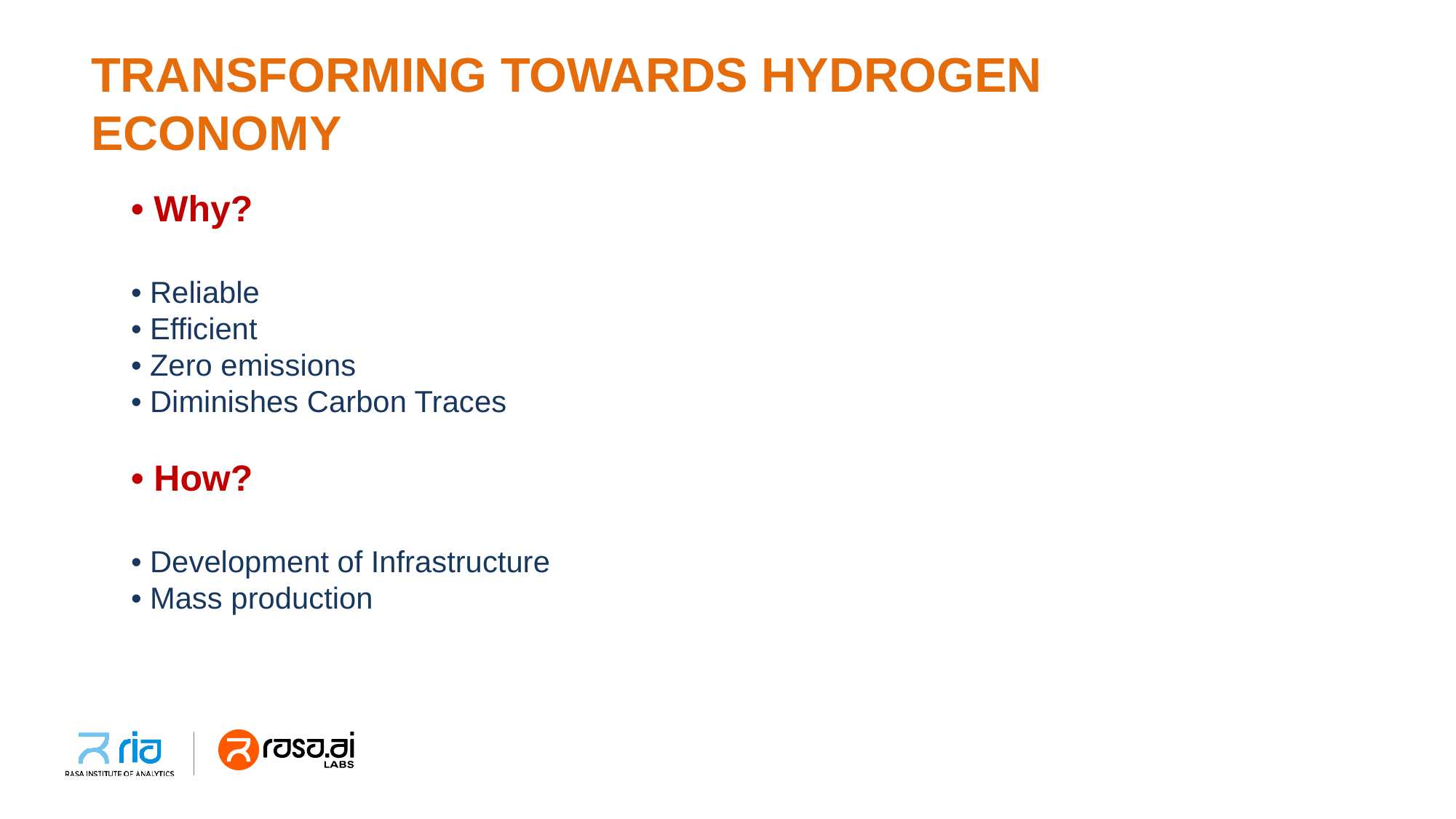

# TRANSFORMING TOWARDS HYDROGEN ECONOMY
• Why?

• Reliable
• Efficient
• Zero emissions
• Diminishes Carbon Traces

• How?

• Development of Infrastructure
• Mass production